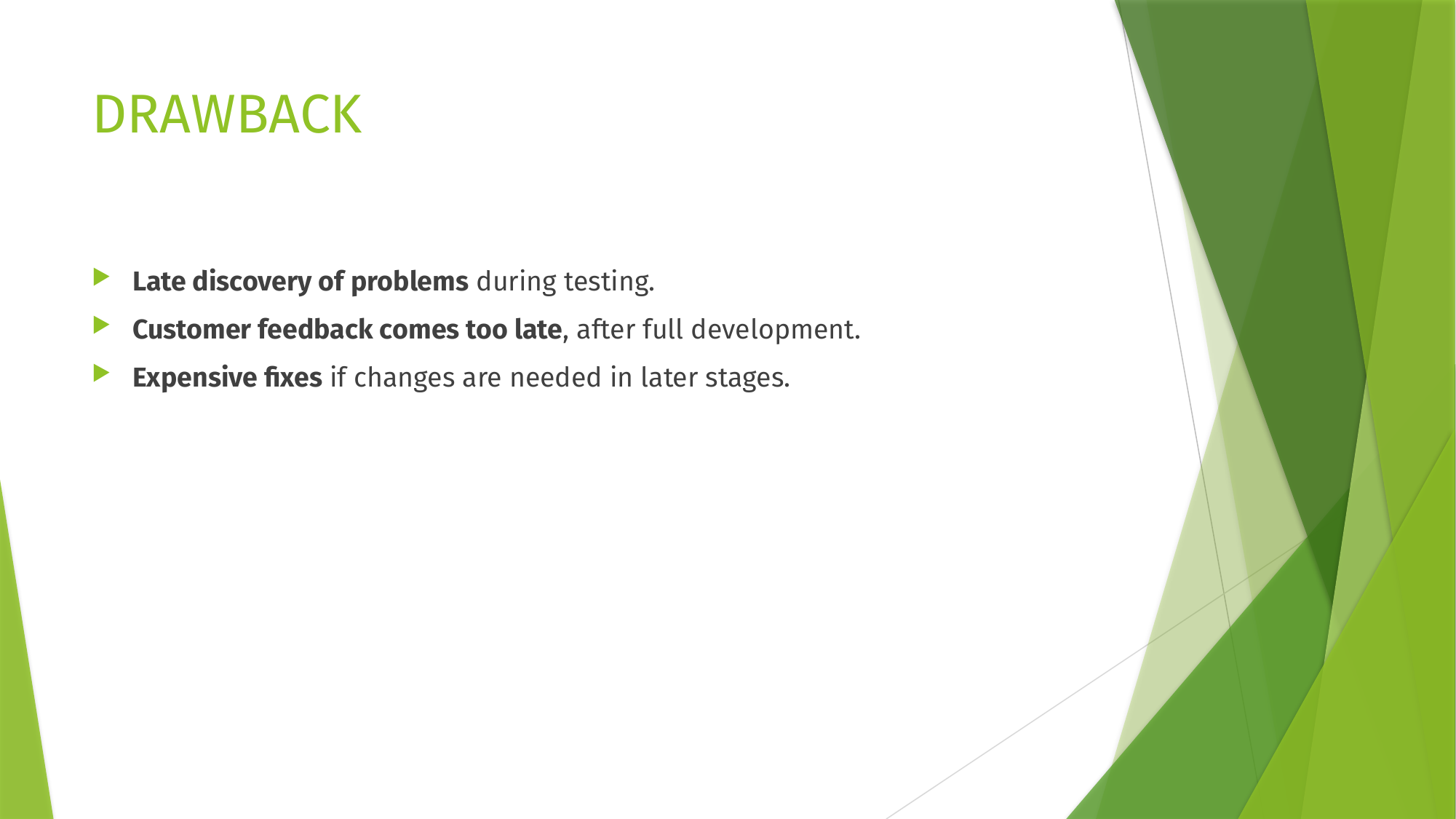

# DRAWBACK
Late discovery of problems during testing.
Customer feedback comes too late, after full development.
Expensive fixes if changes are needed in later stages.